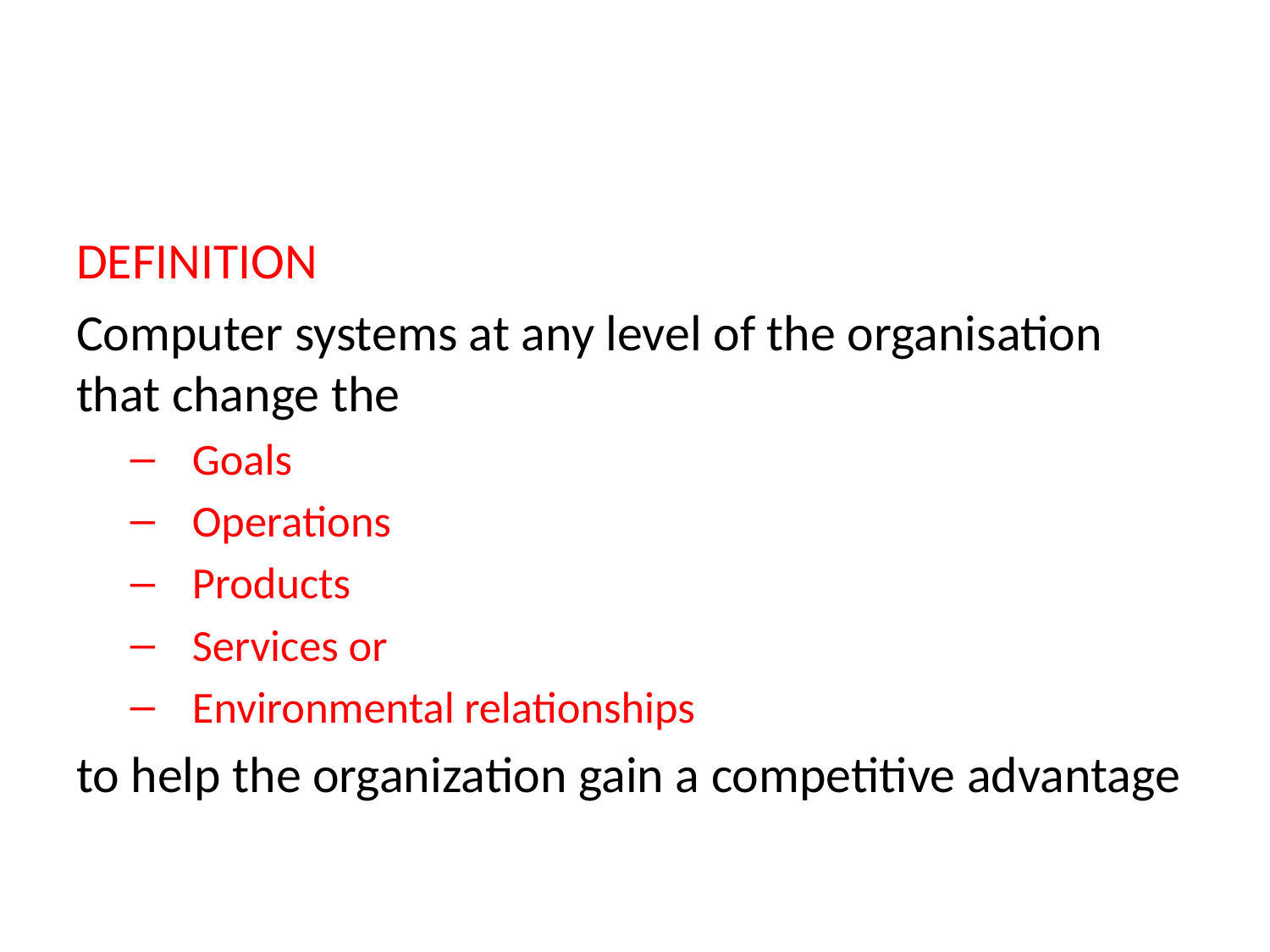

#
DEFINITION
Computer systems at any level of the organisation that change the
Goals
Operations
Products
Services or
Environmental relationships
to help the organization gain a competitive advantage